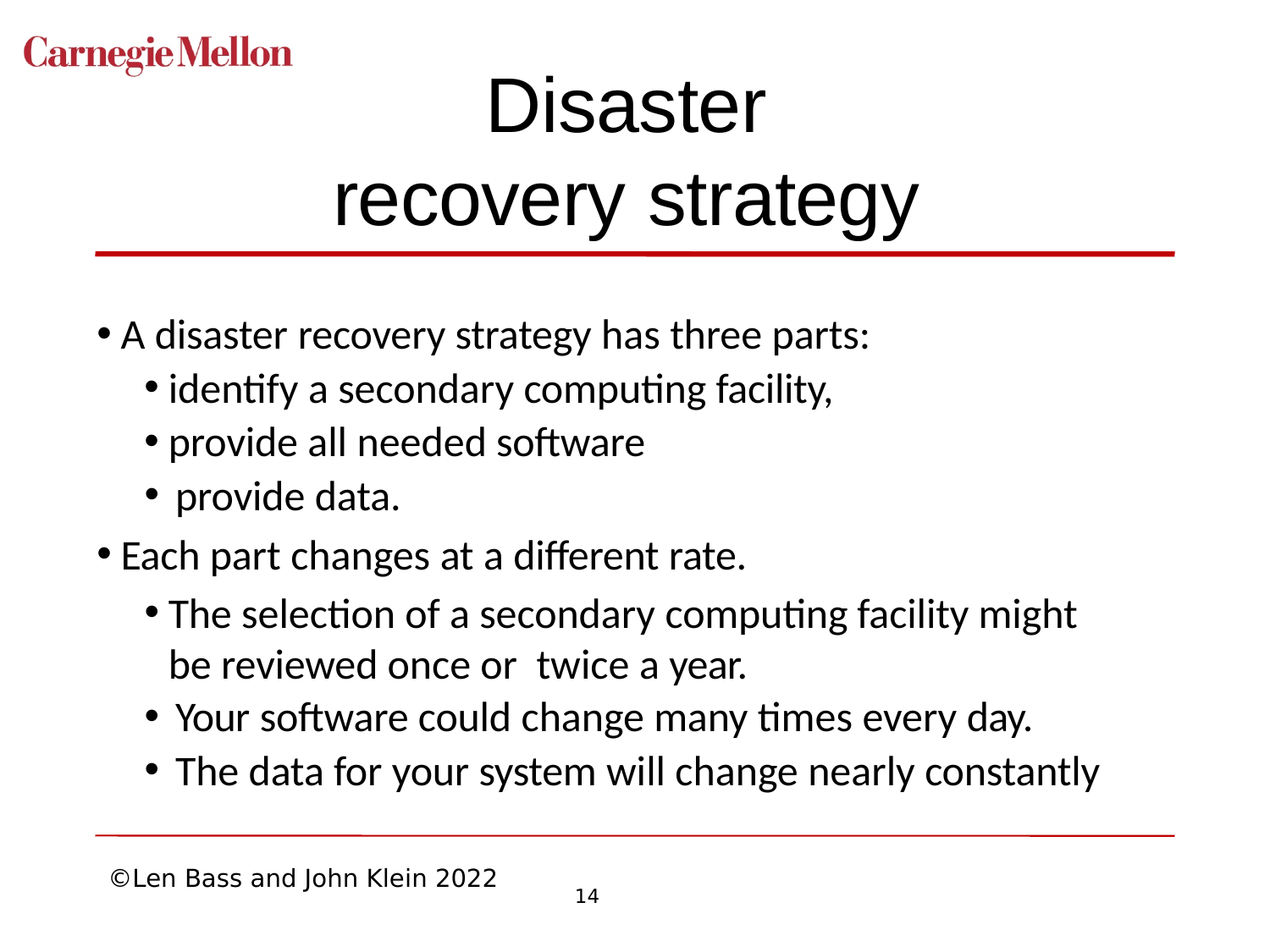

# Disaster recovery strategy
A disaster recovery strategy has three parts:
identify a secondary computing facility,
provide all needed software
provide data.
Each part changes at a different rate.
The selection of a secondary computing facility might be reviewed once or  twice a year.
Your software could change many times every day.
The data for your system will change nearly constantly
14